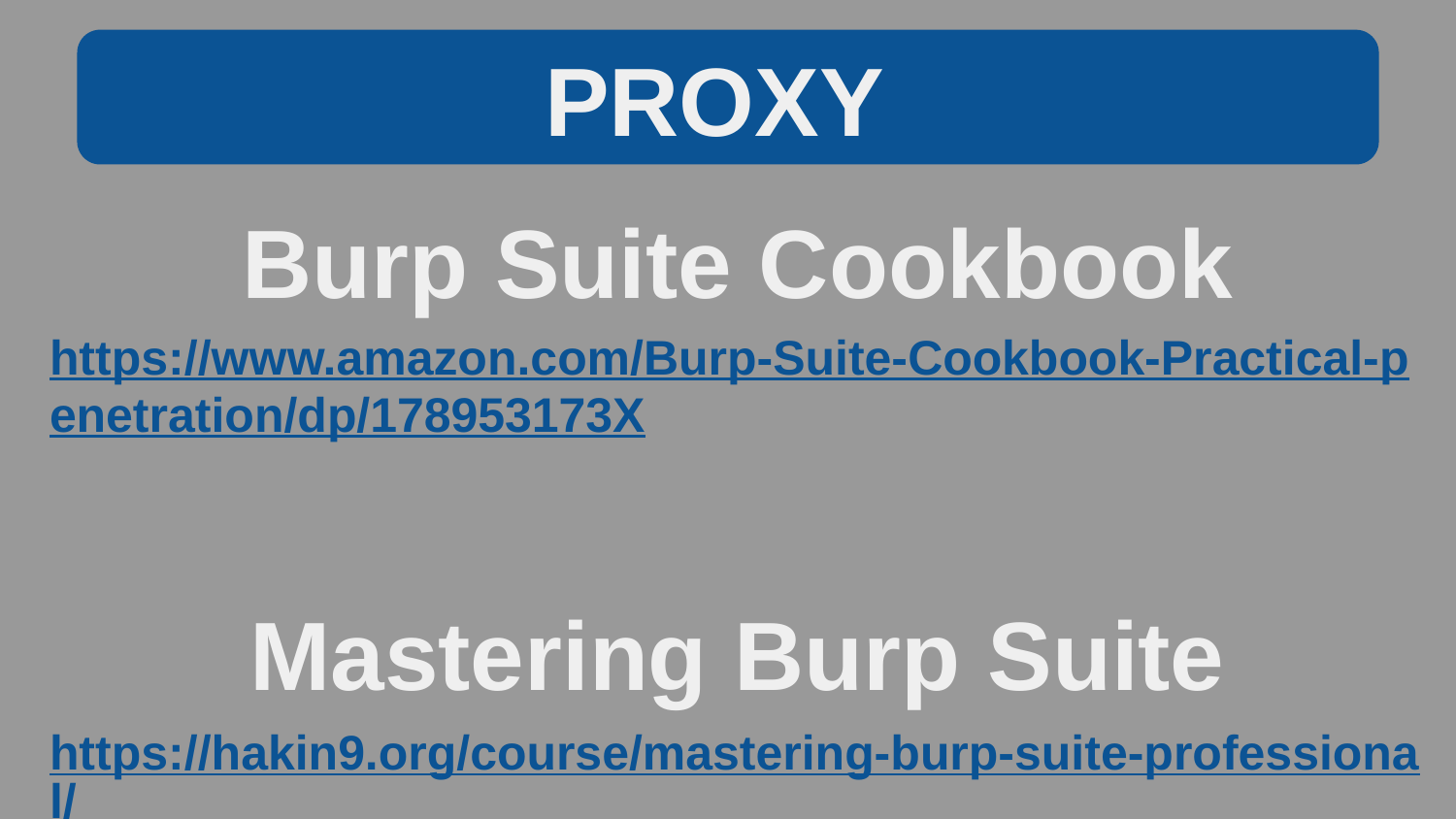

PROXY
Burp Suite Cookbook
https://www.amazon.com/Burp-Suite-Cookbook-Practical-penetration/dp/178953173X
Mastering Burp Suite
https://hakin9.org/course/mastering-burp-suite-professional/